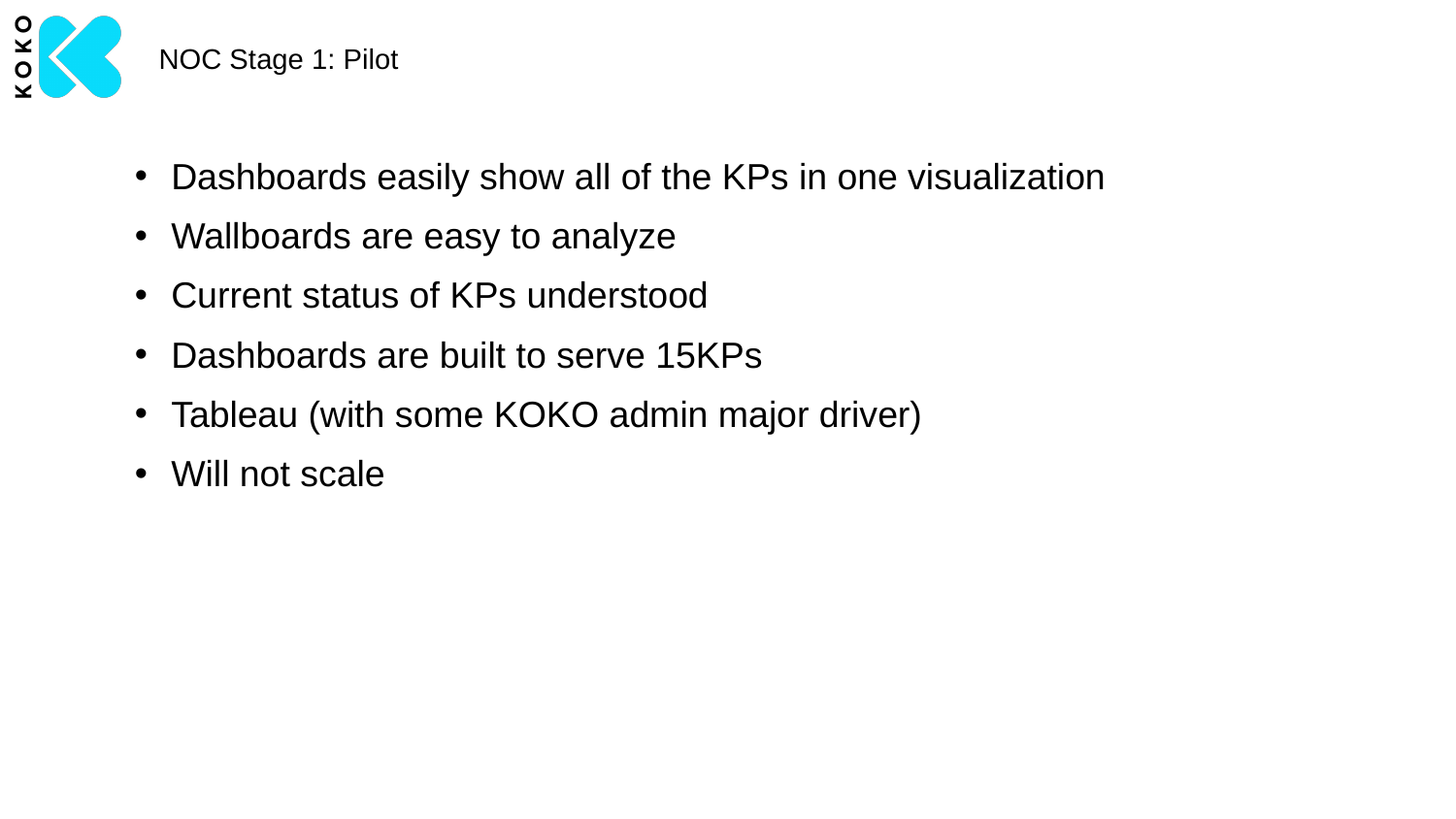

NOC Stage 1: Pilot
Dashboards easily show all of the KPs in one visualization
Wallboards are easy to analyze
Current status of KPs understood
Dashboards are built to serve 15KPs
Tableau (with some KOKO admin major driver)
Will not scale